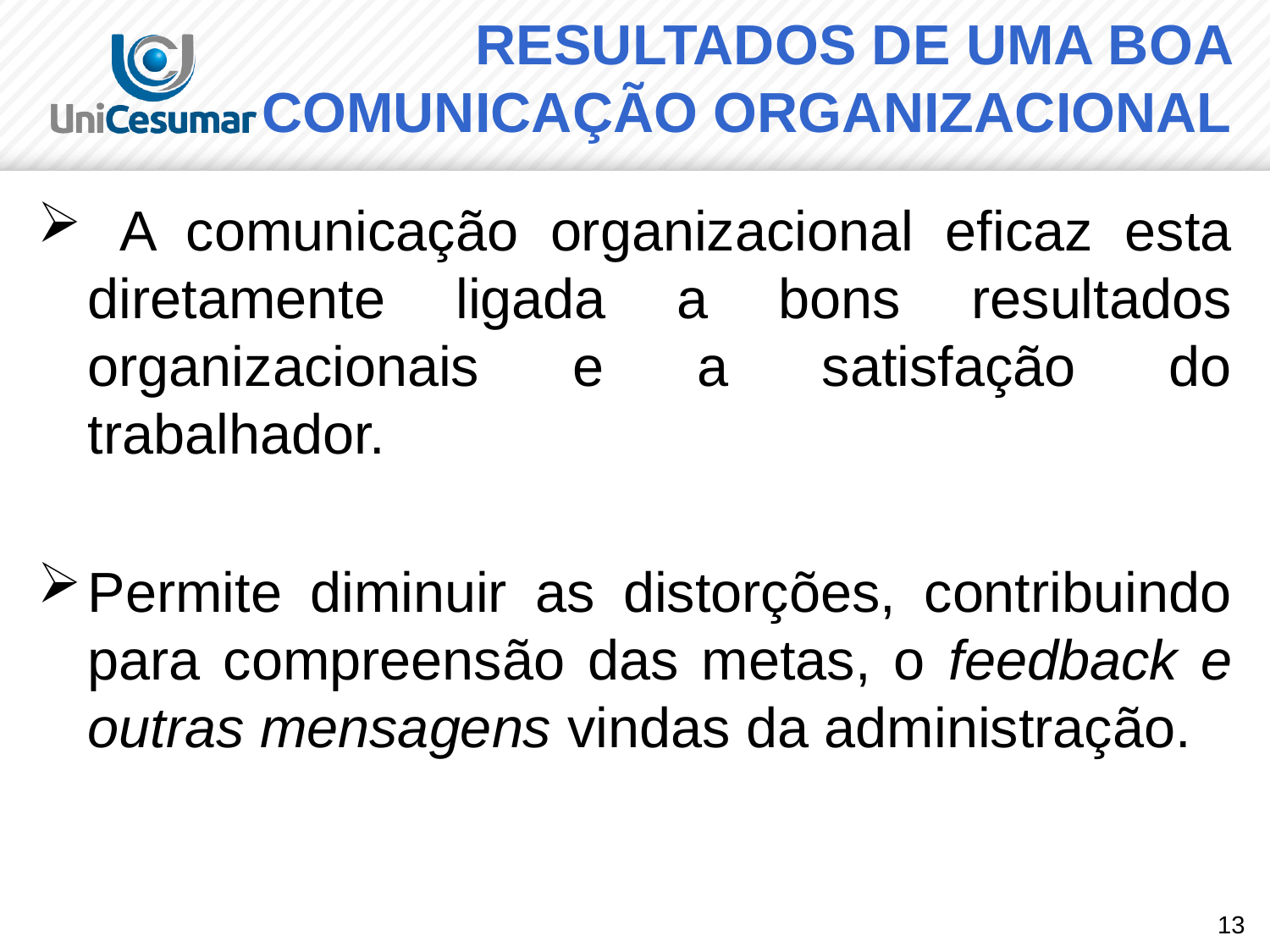

# RESULTADOS DE UMA BOA COMUNICAÇÃO ORGANIZACIONAL
 A comunicação organizacional eficaz esta diretamente ligada a bons resultados organizacionais e a satisfação do trabalhador.

Permite diminuir as distorções, contribuindo para compreensão das metas, o feedback e outras mensagens vindas da administração.